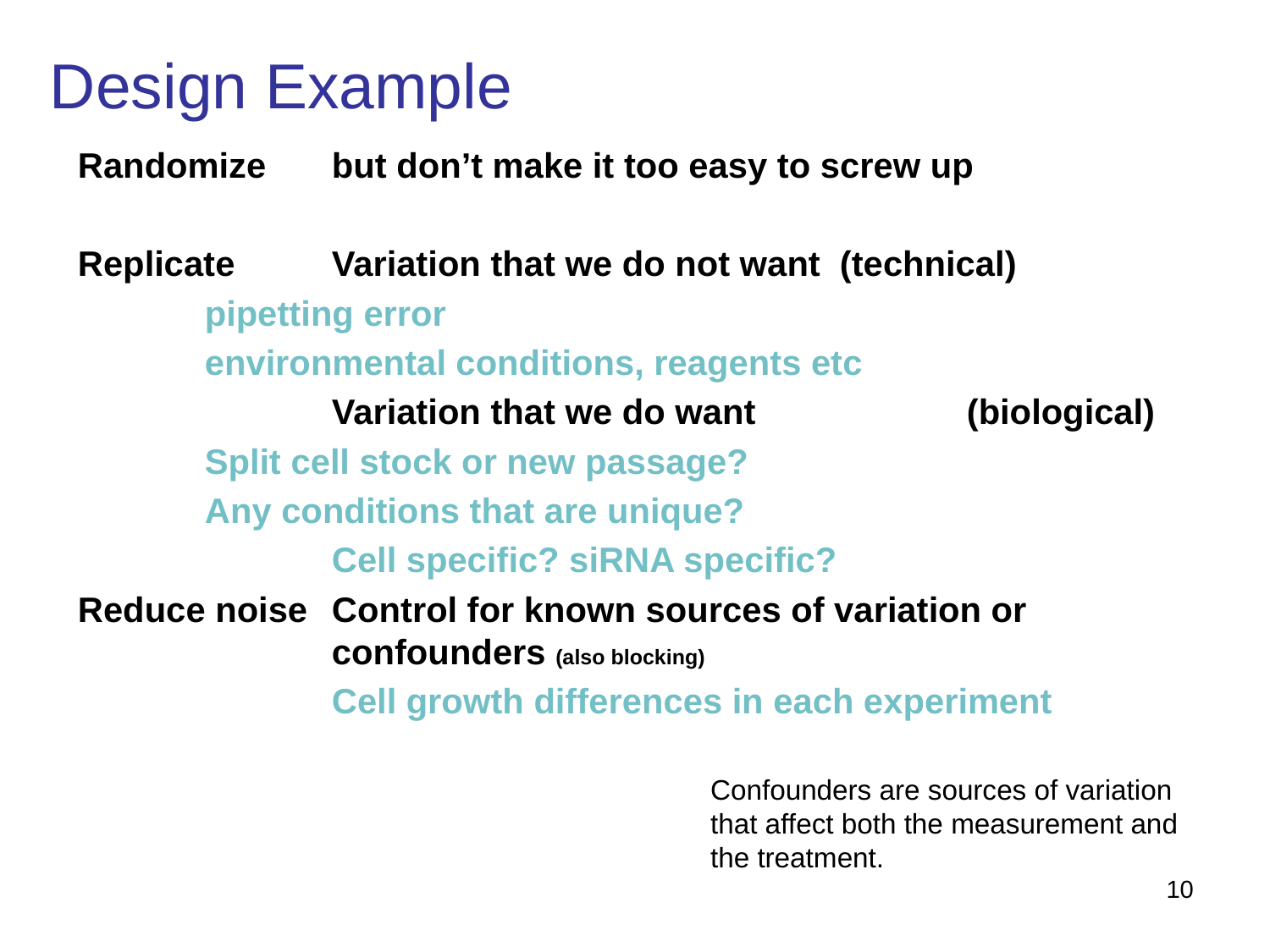

# Design Example
Randomize  	but don’t make it too easy to screw up

Replicate	Variation that we do not want 	(technical)
	pipetting error
	environmental conditions, reagents etc
		Variation that we do want 		(biological)
	Split cell stock or new passage?
	Any conditions that are unique?
		Cell specific? siRNA specific?
Reduce noise	Control for known sources of variation or
		confounders (also blocking)
		Cell growth differences in each experiment

Confounders are sources of variation that affect both the measurement and the treatment.
10